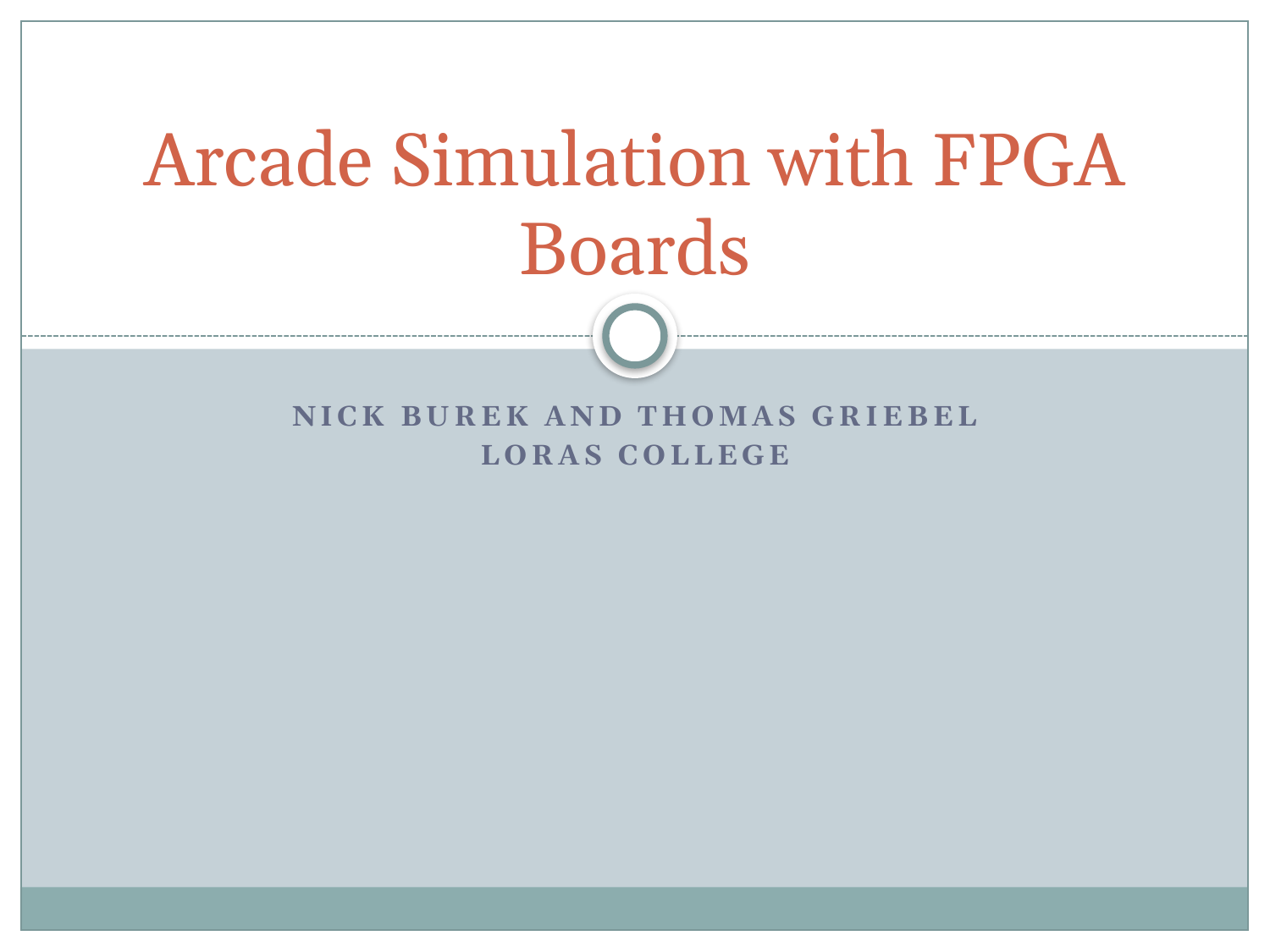

# Arcade Simulation with FPGA Boards
Nick Burek and Thomas griebel
Loras College